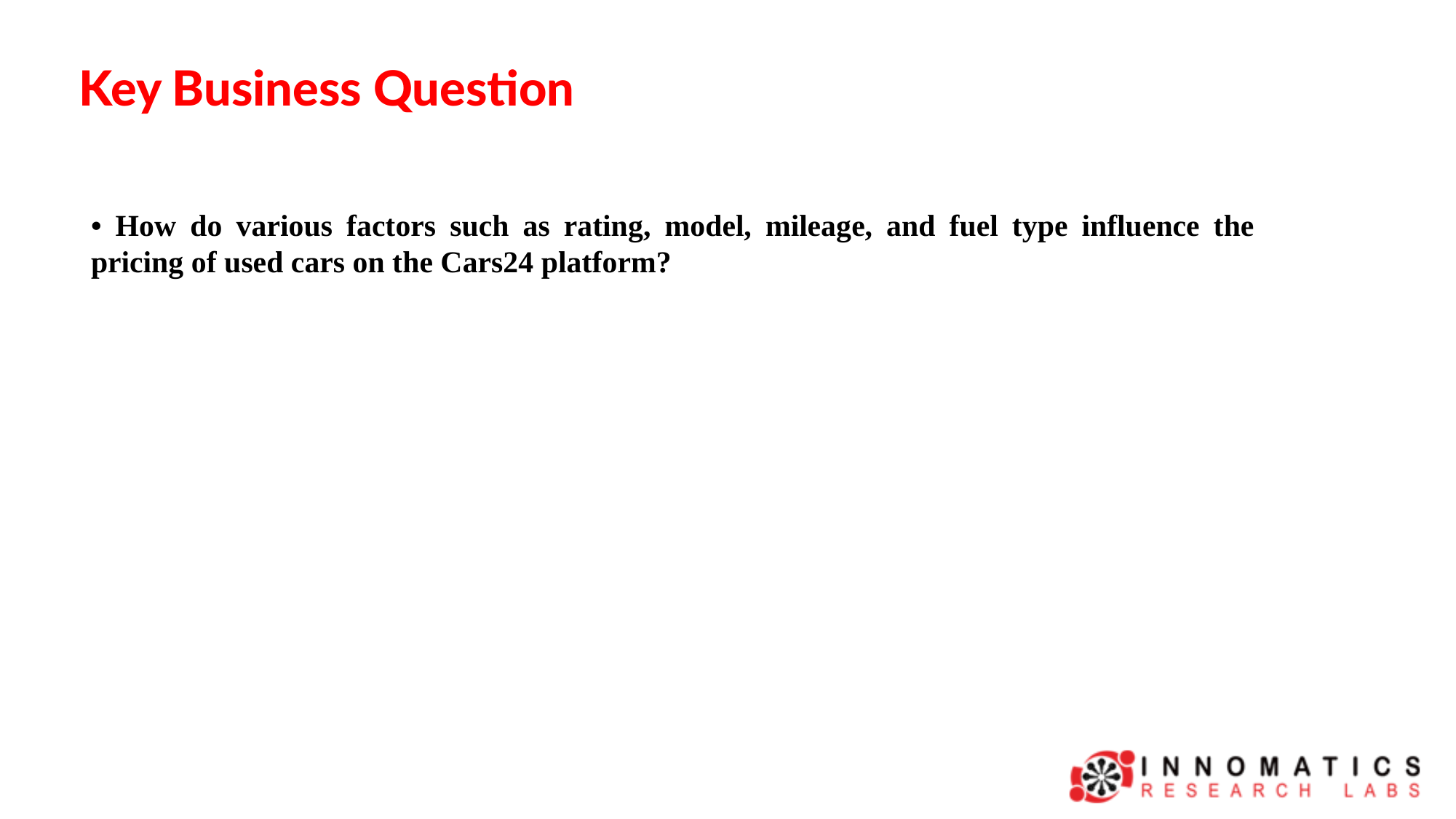

# Key Business Question
• How do various factors such as rating, model, mileage, and fuel type influence the pricing of used cars on the Cars24 platform?